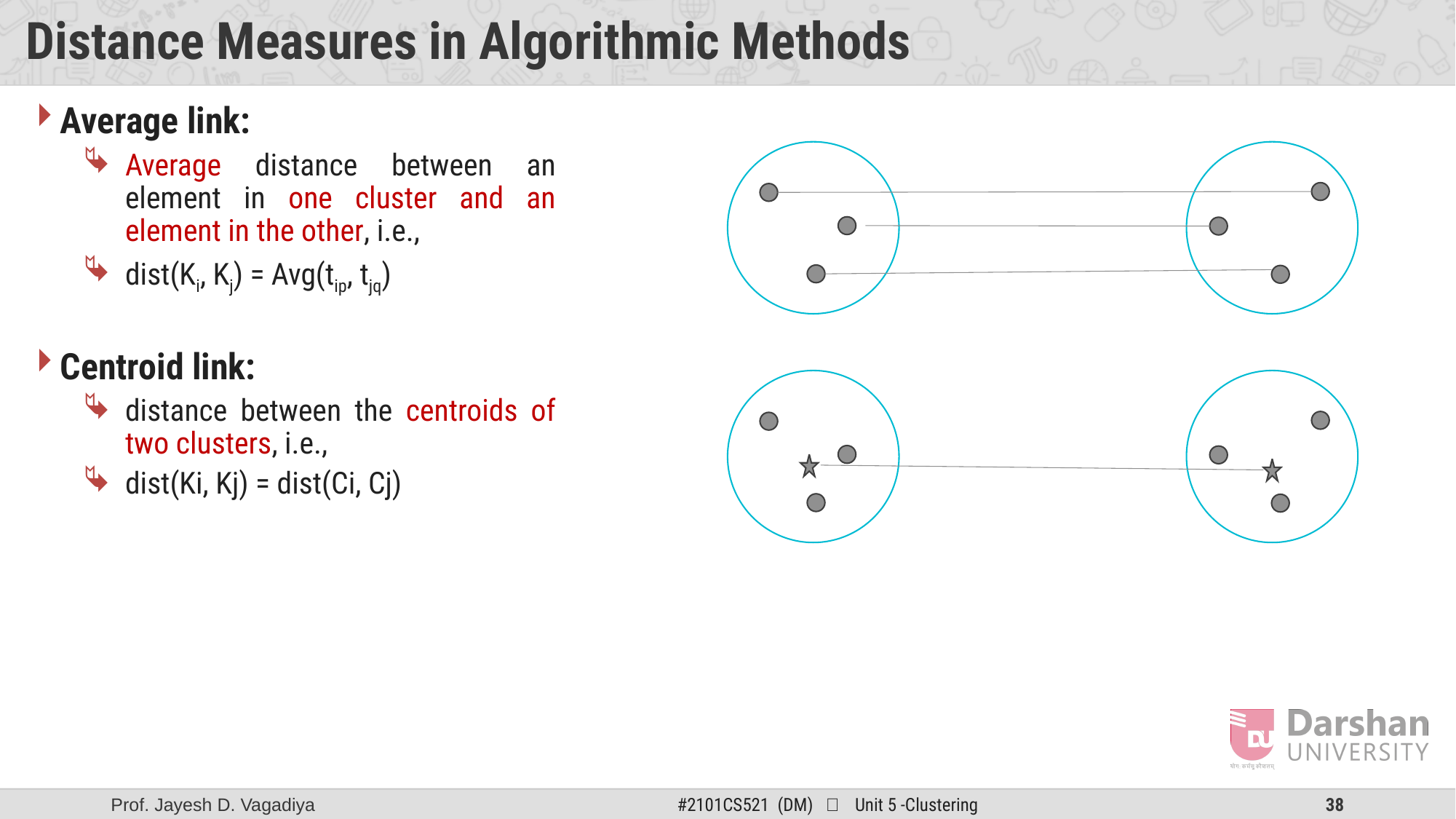

# Distance Measures in Algorithmic Methods
Average link:
Average distance between an element in one cluster and an element in the other, i.e.,
dist(Ki, Kj) = Avg(tip, tjq)

Centroid link:
distance between the centroids of two clusters, i.e.,
dist(Ki, Kj) = dist(Ci, Cj)